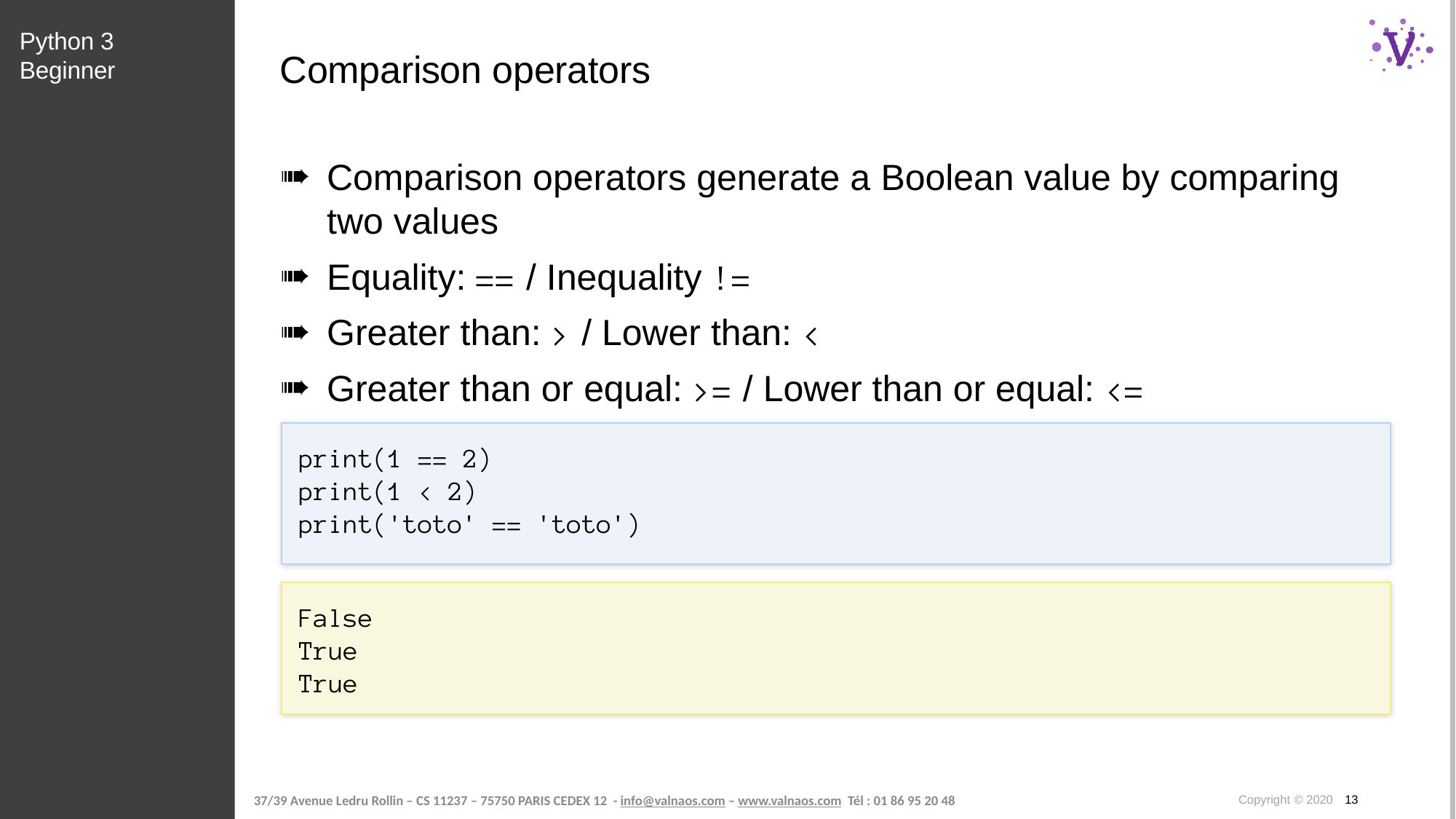

Python 3 Beginner
# Comparison operators
Comparison operators generate a Boolean value by comparing two values
Equality: == / Inequality !=
Greater than: > / Lower than: <
Greater than or equal: >= / Lower than or equal: <=
print(1 == 2)
print(1 < 2)
print('toto' == 'toto')
False
True
True
Copyright © 2020   13